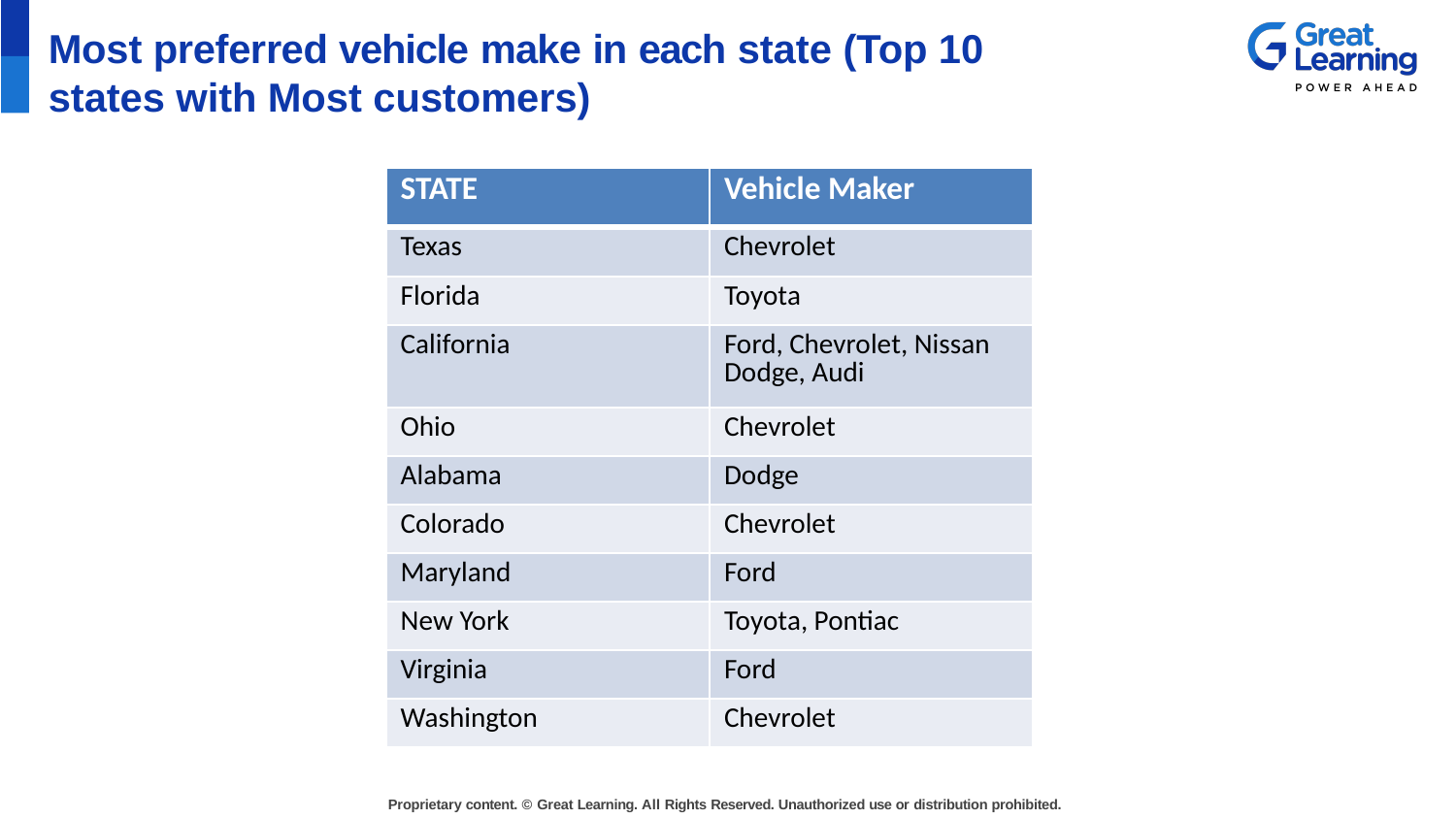

# Most preferred vehicle make in each state (Top 10 states with Most customers)
| STATE | Vehicle Maker |
| --- | --- |
| Texas | Chevrolet |
| Florida | Toyota |
| California | Ford, Chevrolet, Nissan Dodge, Audi |
| Ohio | Chevrolet |
| Alabama | Dodge |
| Colorado | Chevrolet |
| Maryland | Ford |
| New York | Toyota, Pontiac |
| Virginia | Ford |
| Washington | Chevrolet |
Proprietary content. © Great Learning. All Rights Reserved. Unauthorized use or distribution prohibited.